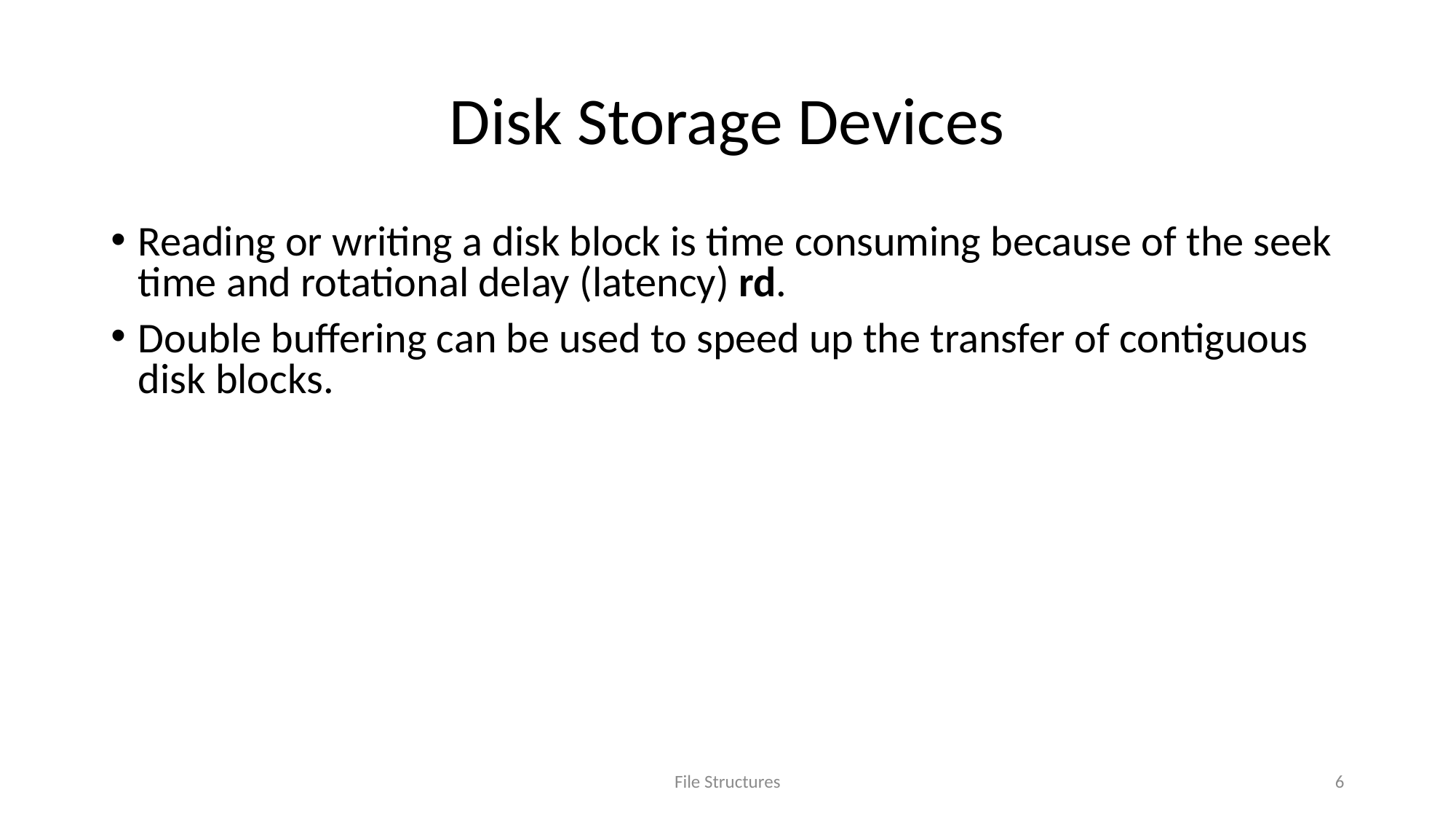

# Disk Storage Devices
Reading or writing a disk block is time consuming because of the seek time and rotational delay (latency) rd.
Double buffering can be used to speed up the transfer of contiguous disk blocks.

File Structures
6